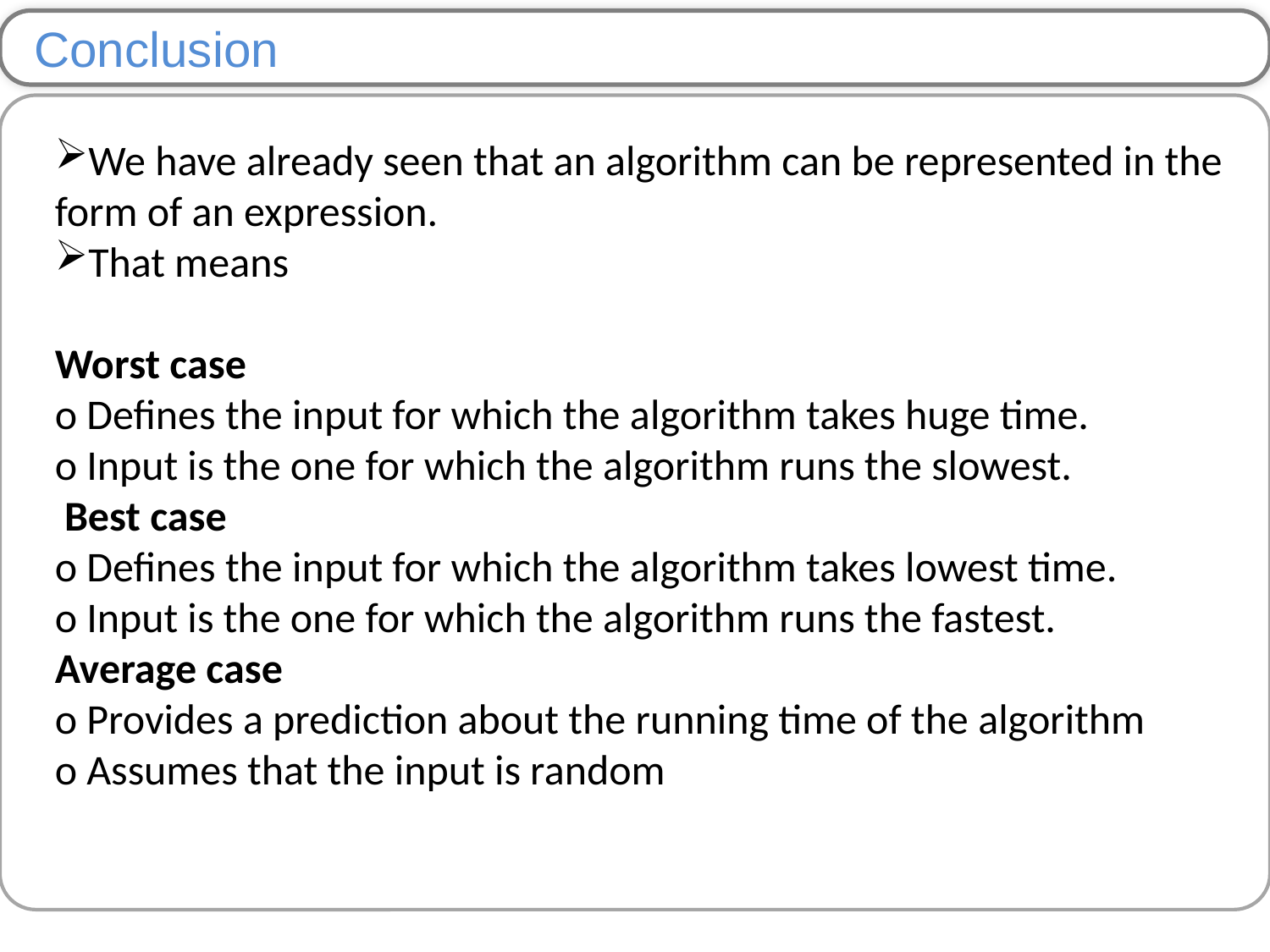

Conclusion

We have already seen that an algorithm can be represented in the form of an expression.
That means

Worst case
o Defines the input for which the algorithm takes huge time.
o Input is the one for which the algorithm runs the slowest.
 Best case
o Defines the input for which the algorithm takes lowest time.
o Input is the one for which the algorithm runs the fastest.
Average case
o Provides a prediction about the running time of the algorithm
o Assumes that the input is random